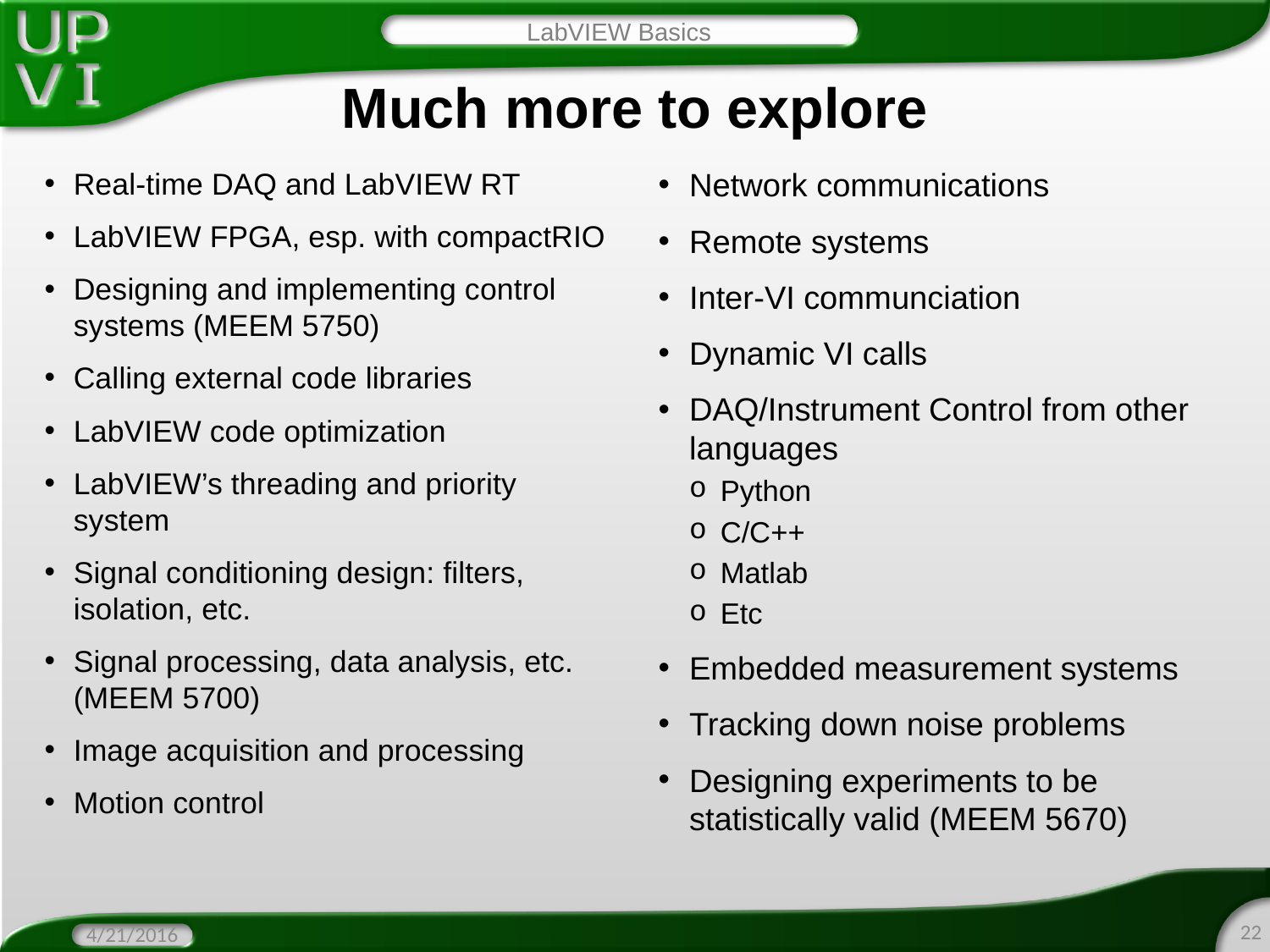

LabVIEW Basics
# Much more to explore
Real-time DAQ and LabVIEW RT
LabVIEW FPGA, esp. with compactRIO
Designing and implementing control systems (MEEM 5750)
Calling external code libraries
LabVIEW code optimization
LabVIEW’s threading and priority system
Signal conditioning design: filters, isolation, etc.
Signal processing, data analysis, etc. (MEEM 5700)
Image acquisition and processing
Motion control

Network communications
Remote systems
Inter-VI communciation
Dynamic VI calls
DAQ/Instrument Control from other languages
Python
C/C++
Matlab
Etc
Embedded measurement systems
Tracking down noise problems
Designing experiments to be statistically valid (MEEM 5670)

22
4/21/2016